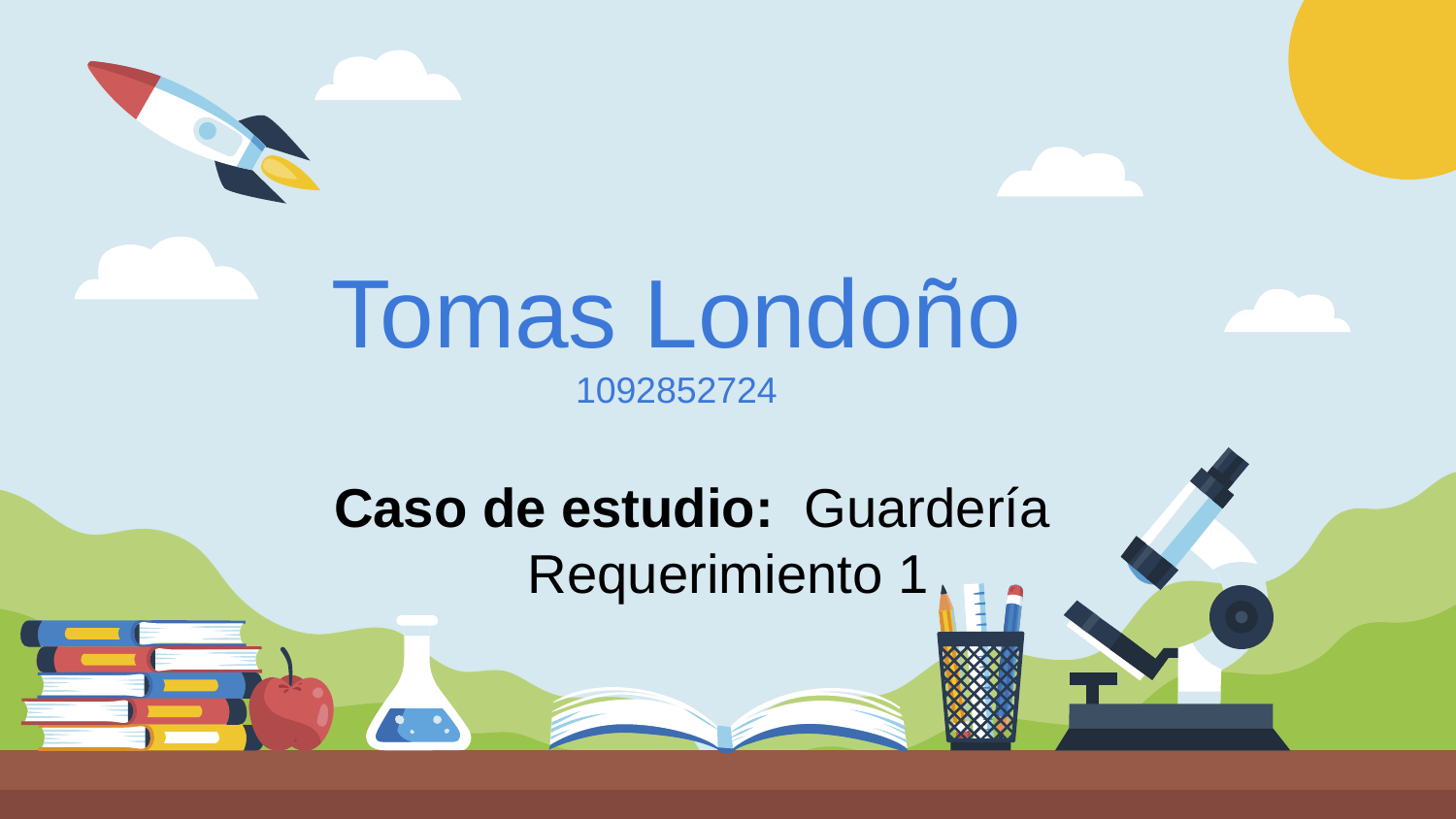

Tomas Londoño
1092852724
Caso de estudio:  Guardería
Requerimiento 1